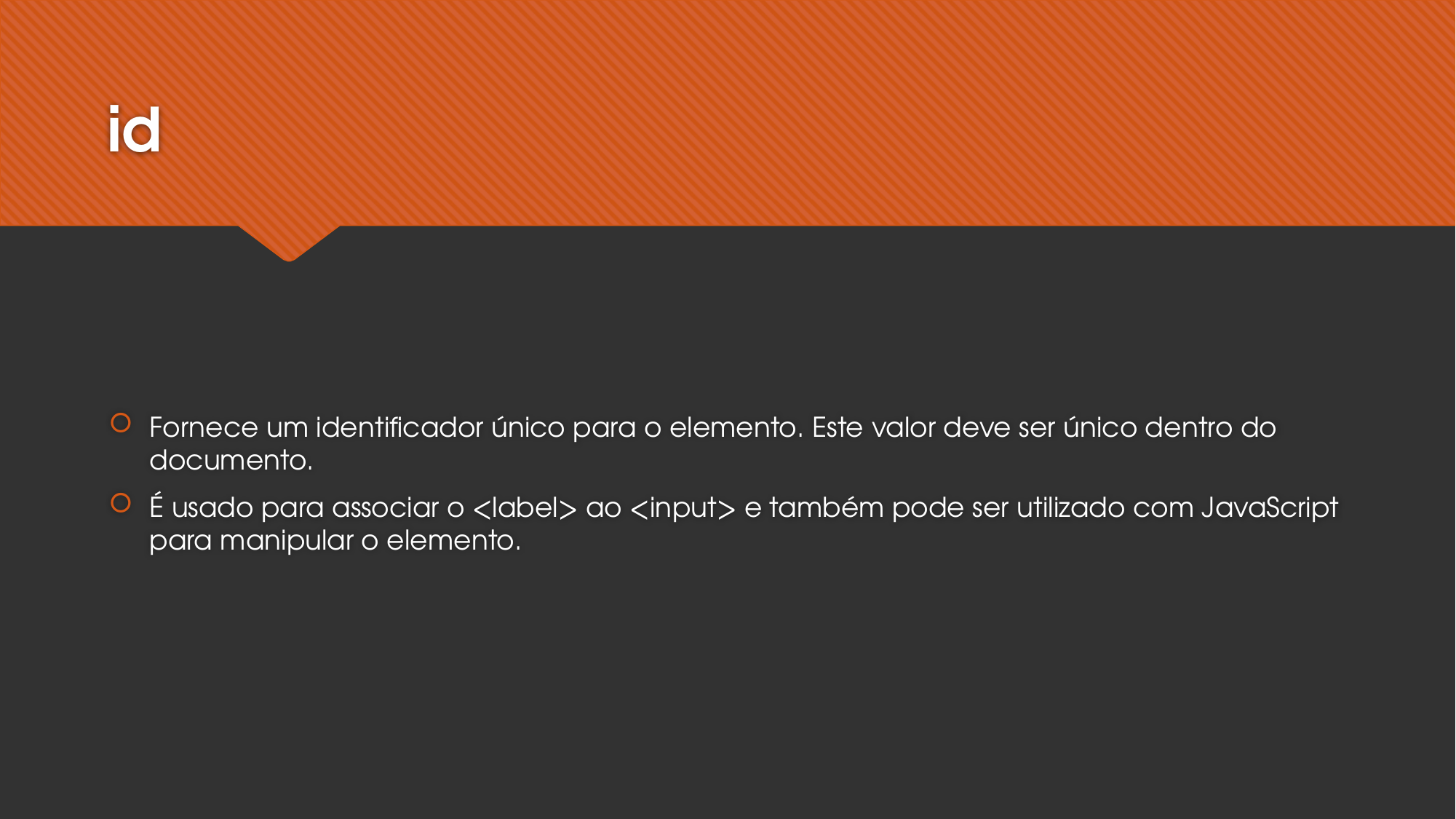

# id
Fornece um identificador único para o elemento. Este valor deve ser único dentro do documento.
É usado para associar o <label> ao <input> e também pode ser utilizado com JavaScript para manipular o elemento.